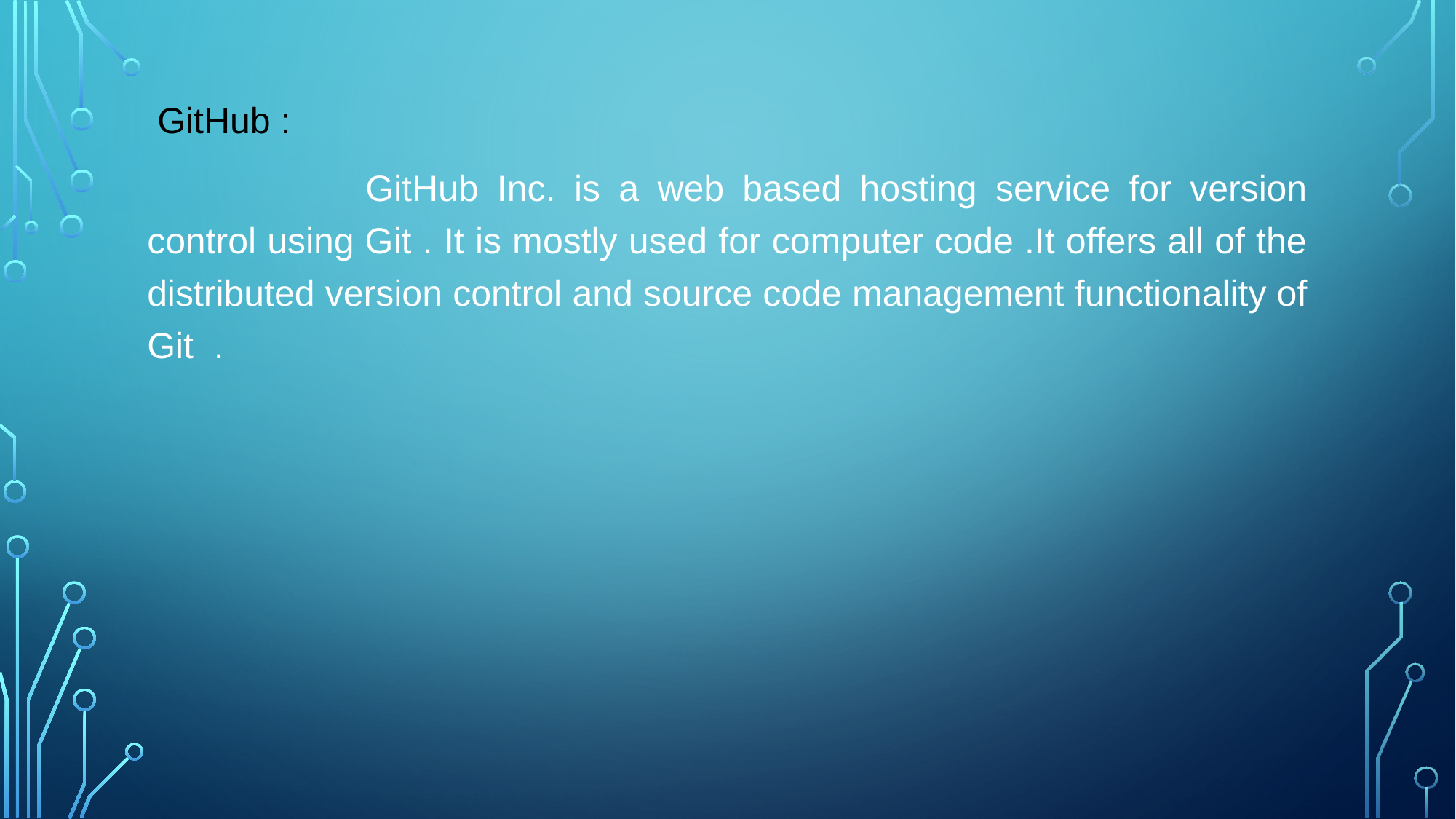

GitHub :
		GitHub Inc. is a web based hosting service for version control using Git . It is mostly used for computer code .It offers all of the distributed version control and source code management functionality of Git  .